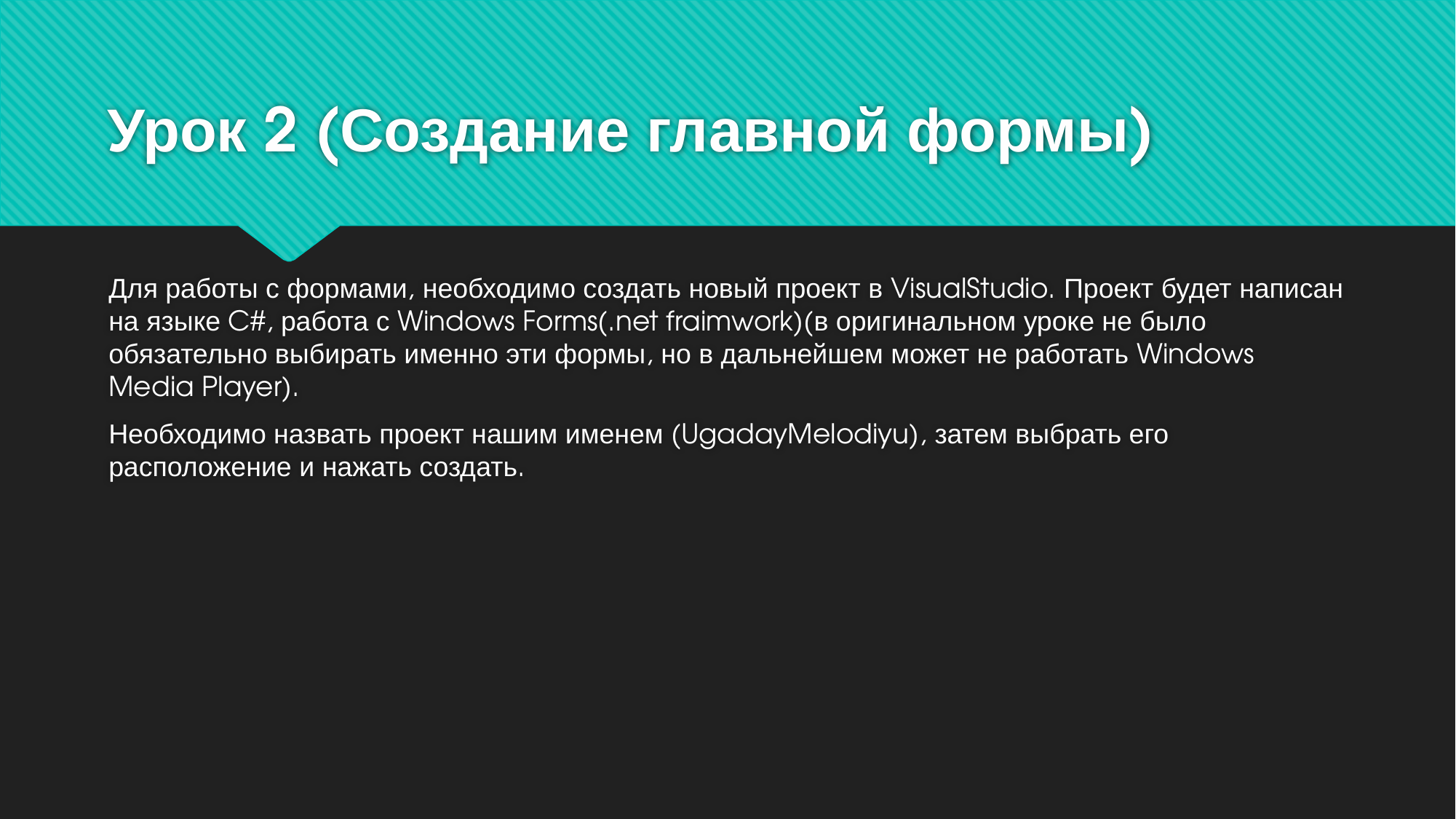

# Урок 2 (Создание главной формы)
Для работы с формами, необходимо создать новый проект в VisualStudio. Проект будет написан на языке C#, работа с Windows Forms(.net fraimwork)(в оригинальном уроке не было обязательно выбирать именно эти формы, но в дальнейшем может не работать Windows Media Player).
Необходимо назвать проект нашим именем (UgadayMelodiyu), затем выбрать его расположение и нажать создать.